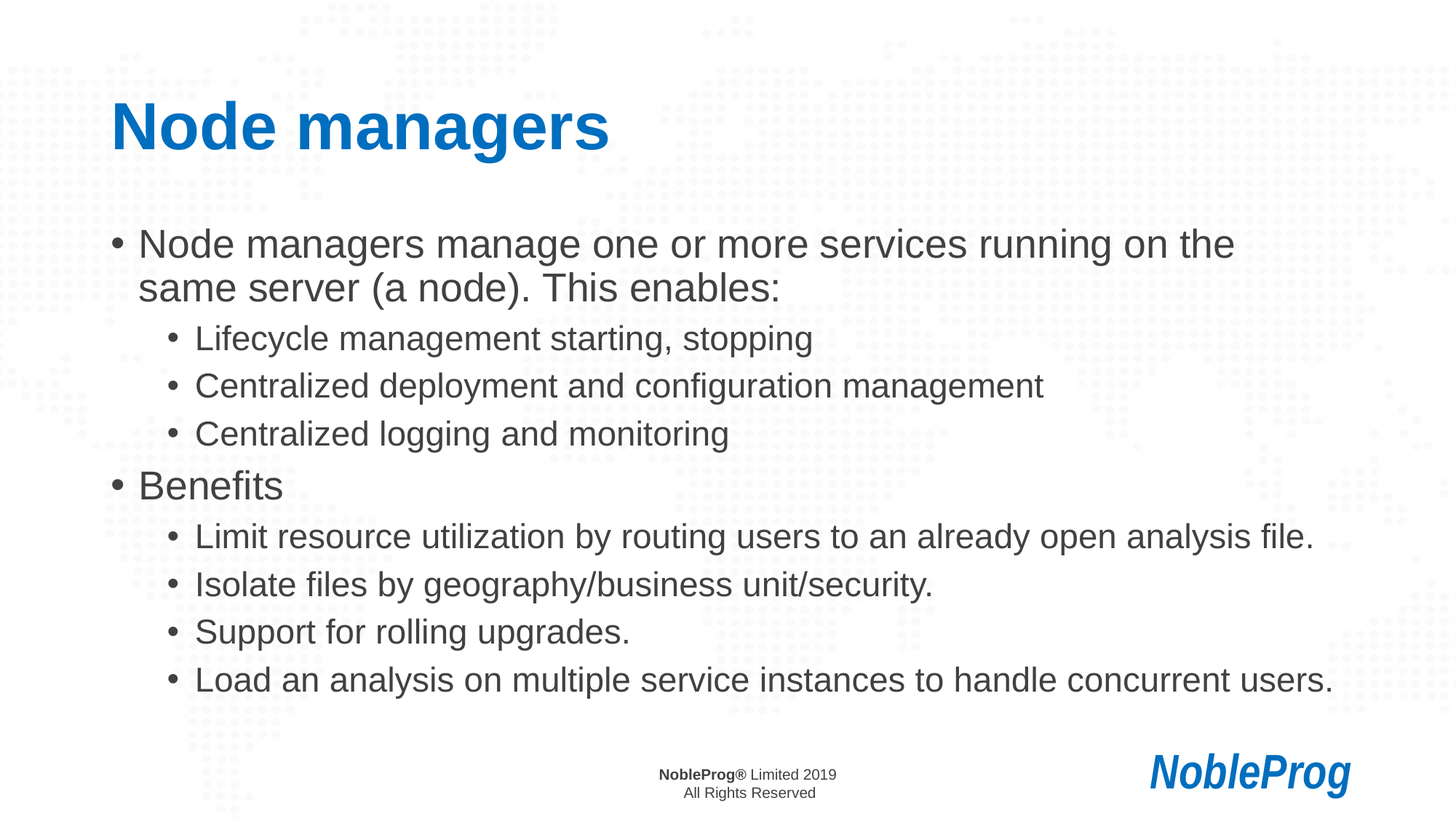

# Node managers
Node managers manage one or more services running on the same server (a node). This enables:
Lifecycle management starting, stopping
Centralized deployment and configuration management
Centralized logging and monitoring
Benefits
Limit resource utilization by routing users to an already open analysis file.
Isolate files by geography/business unit/security.
Support for rolling upgrades.
Load an analysis on multiple service instances to handle concurrent users.